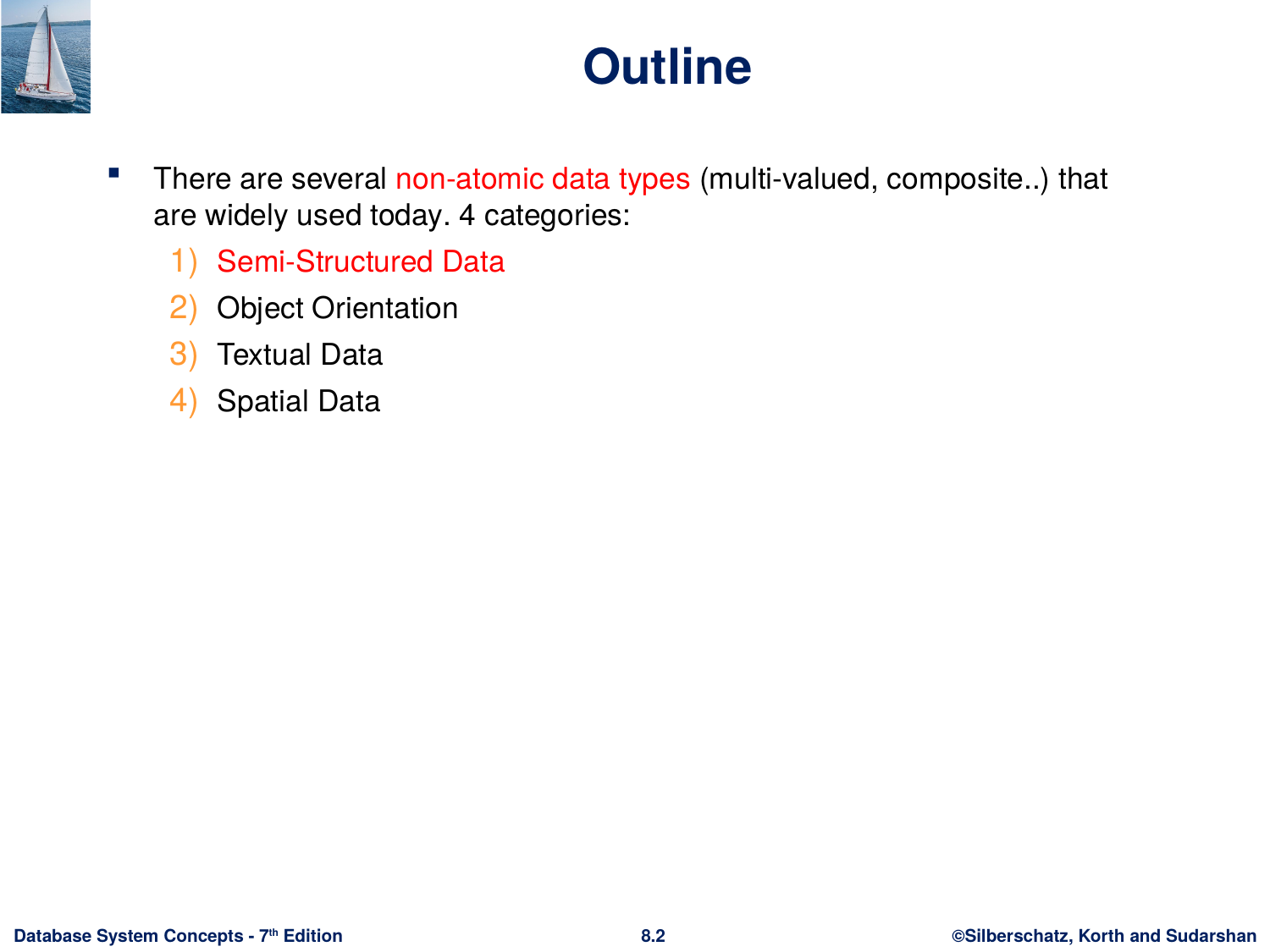

# Outline
There are several non-atomic data types (multi-valued, composite..) that are widely used today. 4 categories:
Semi-Structured Data
Object Orientation
Textual Data
Spatial Data